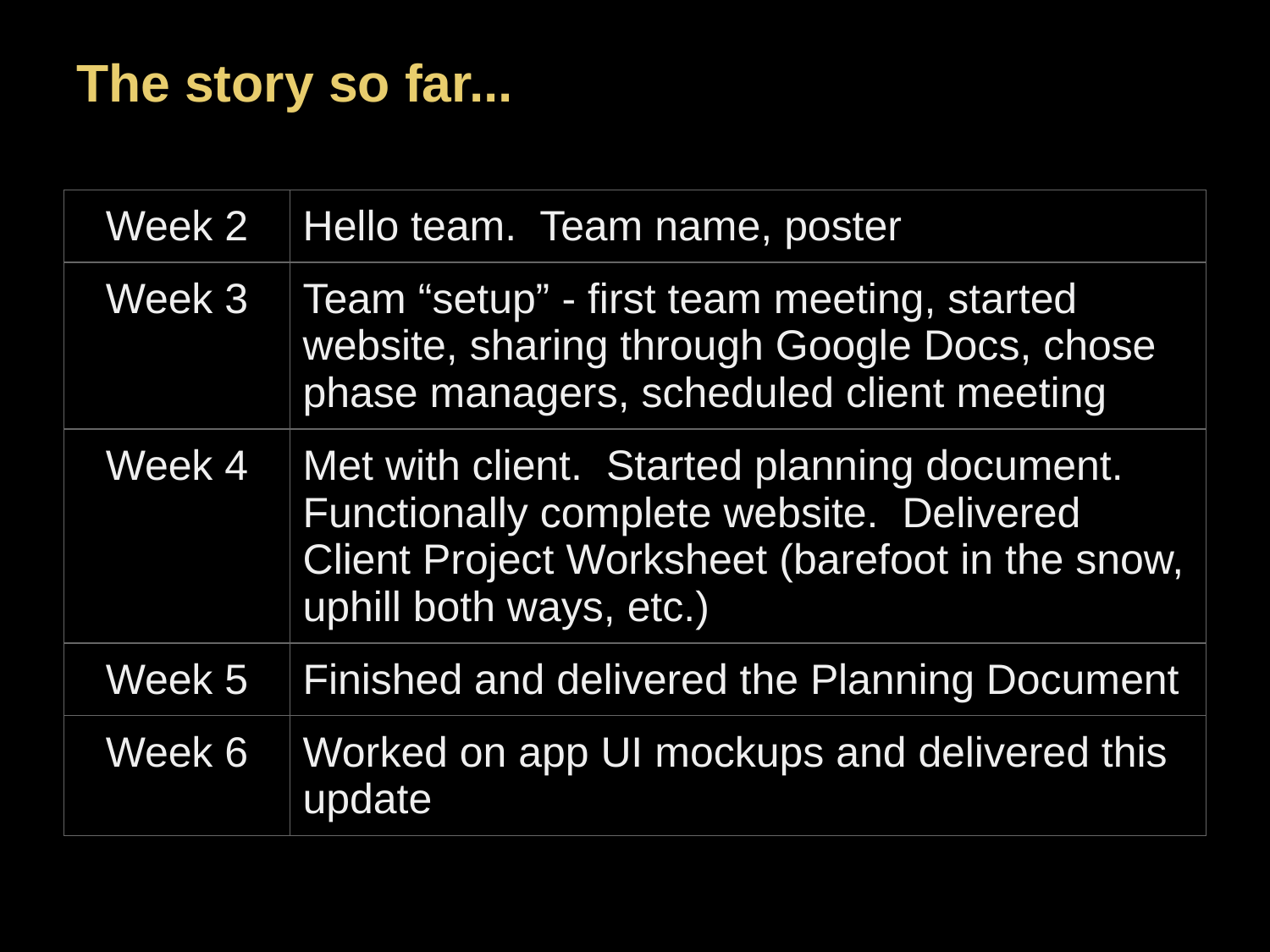

# The story so far...
| Week 2 | Hello team. Team name, poster |
| --- | --- |
| Week 3 | Team “setup” - first team meeting, started website, sharing through Google Docs, chose phase managers, scheduled client meeting |
| Week 4 | Met with client. Started planning document. Functionally complete website. Delivered Client Project Worksheet (barefoot in the snow, uphill both ways, etc.) |
| Week 5 | Finished and delivered the Planning Document |
| Week 6 | Worked on app UI mockups and delivered this update |